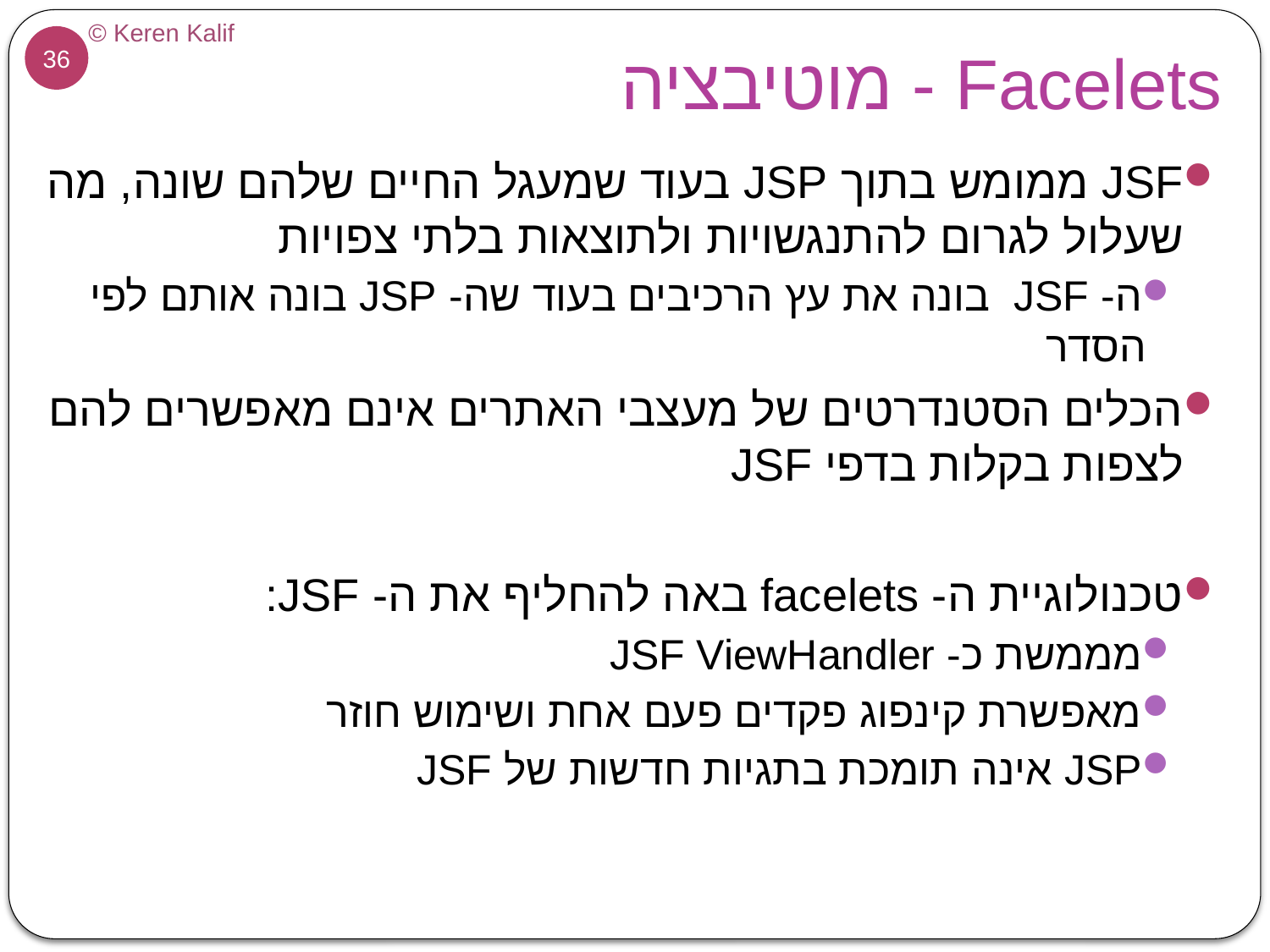

# Facelets - מוטיבציה
JSF ממומש בתוך JSP בעוד שמעגל החיים שלהם שונה, מה שעלול לגרום להתנגשויות ולתוצאות בלתי צפויות
ה- JSF  בונה את עץ הרכיבים בעוד שה- JSP בונה אותם לפי הסדר
הכלים הסטנדרטים של מעצבי האתרים אינם מאפשרים להם לצפות בקלות בדפי JSF

טכנולוגיית ה- facelets באה להחליף את ה- JSF:
מממשת כ- JSF ViewHandler
מאפשרת קינפוג פקדים פעם אחת ושימוש חוזר
JSP אינה תומכת בתגיות חדשות של JSF